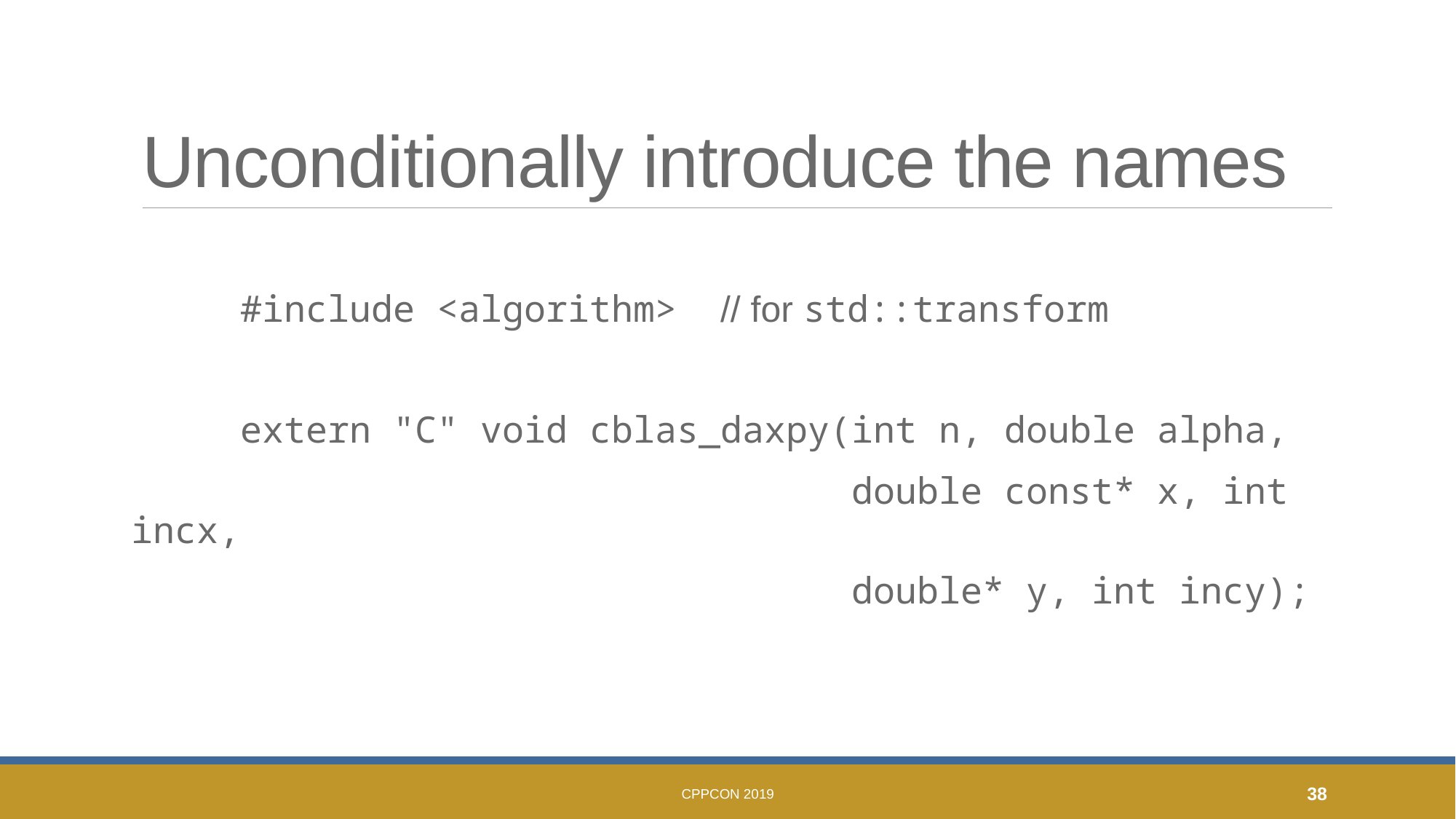

# Unconditionally introduce the names

	#include <algorithm>  // for std::transform

	extern "C" void cblas_daxpy(int n, double alpha,
	                            double const* x, int incx,
	                            double* y, int incy);
CppCon 2019
38